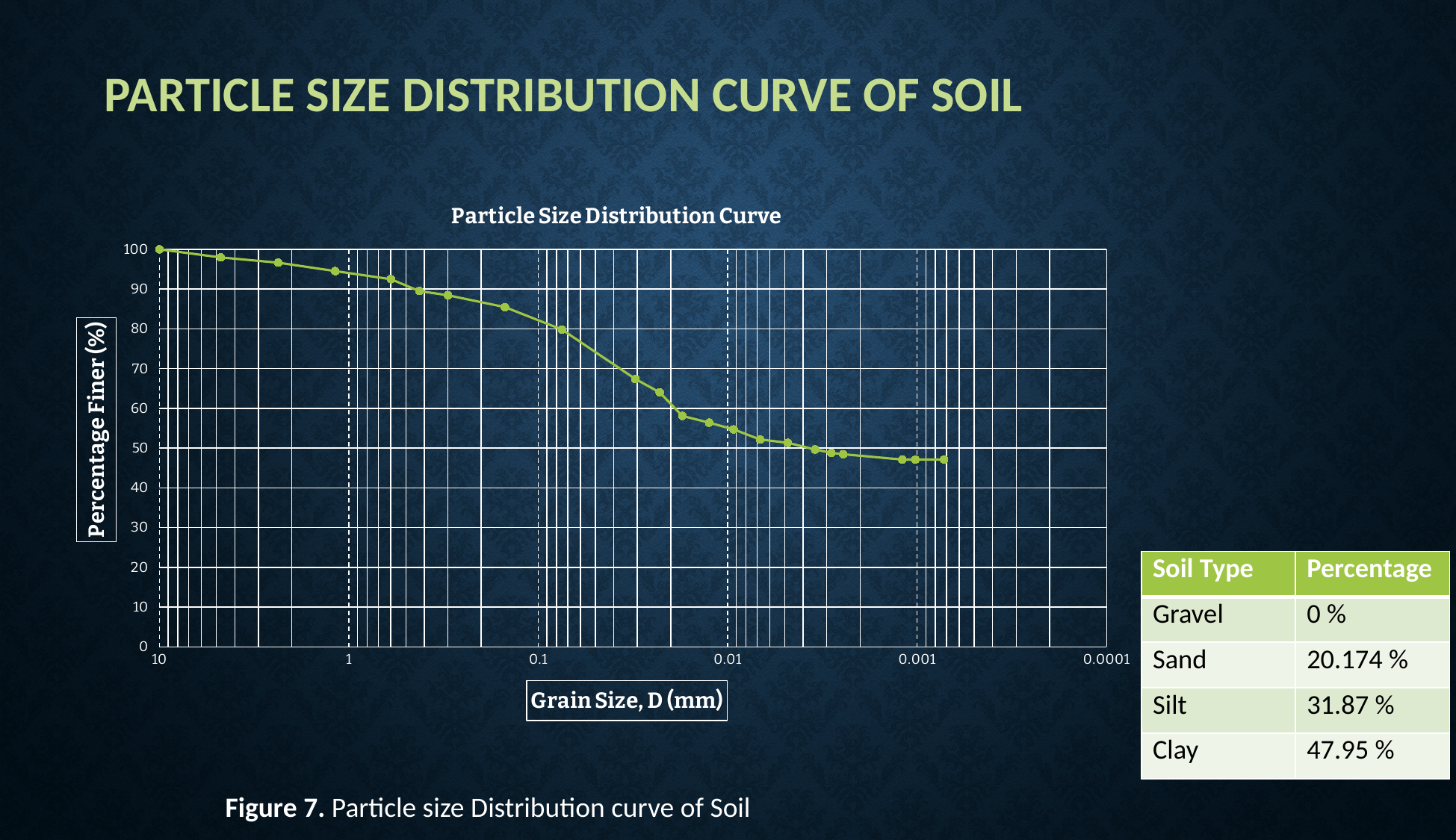

# Particle Size Distribution Curve of Soil

### Chart: Particle Size Distribution Curve

| Category |  |  |  |
|---|---|---|---|
| Soil Type | Percentage |
| --- | --- |
| Gravel | 0 % |
| Sand | 20.174 % |
| Silt | 31.87 % |
| Clay | 47.95 % |
15
Figure 7. Particle size Distribution curve of Soil